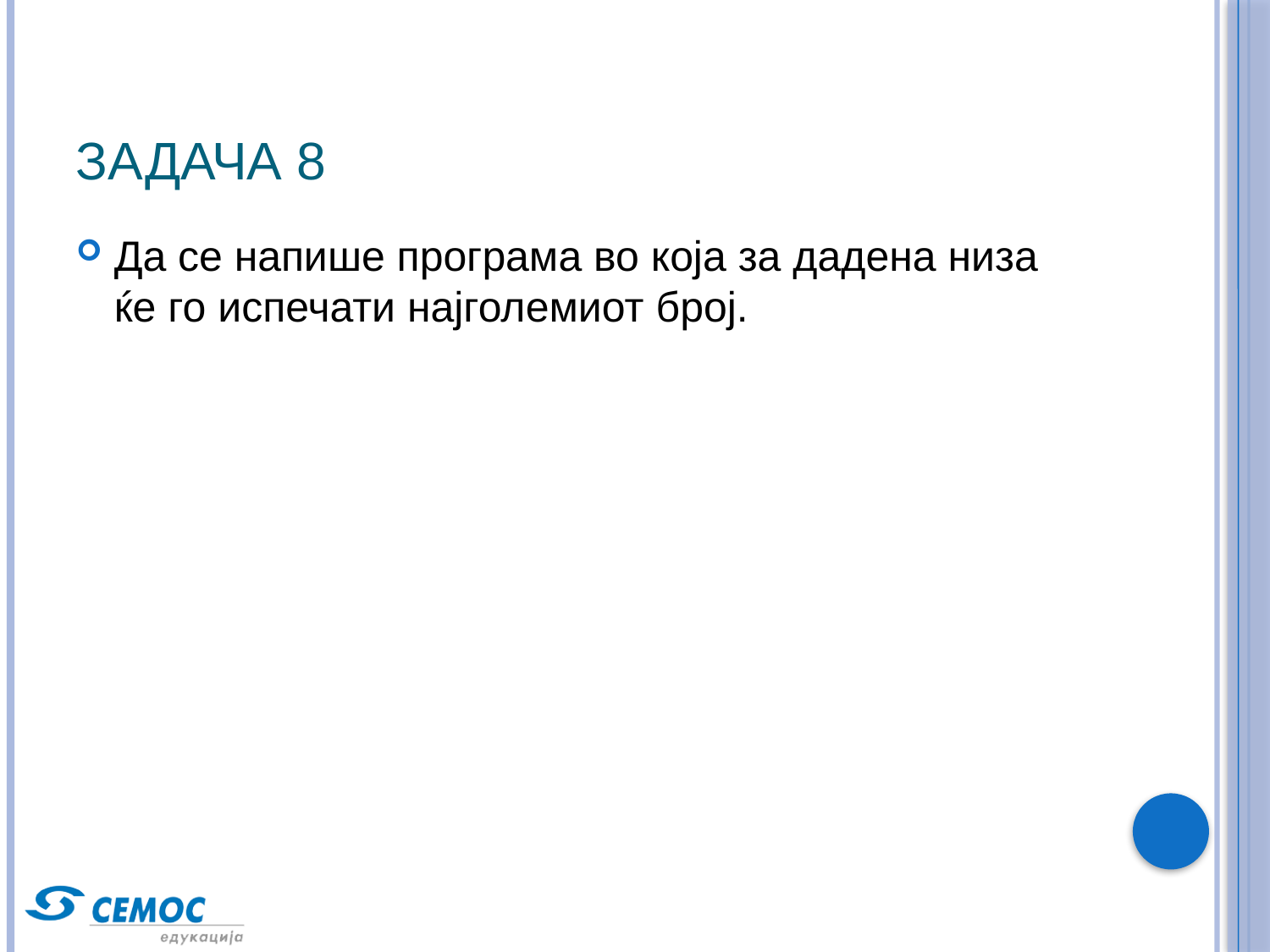

# Задача 8
Да се напише програма во која за дадена низа ќе го испечати најголемиот број.